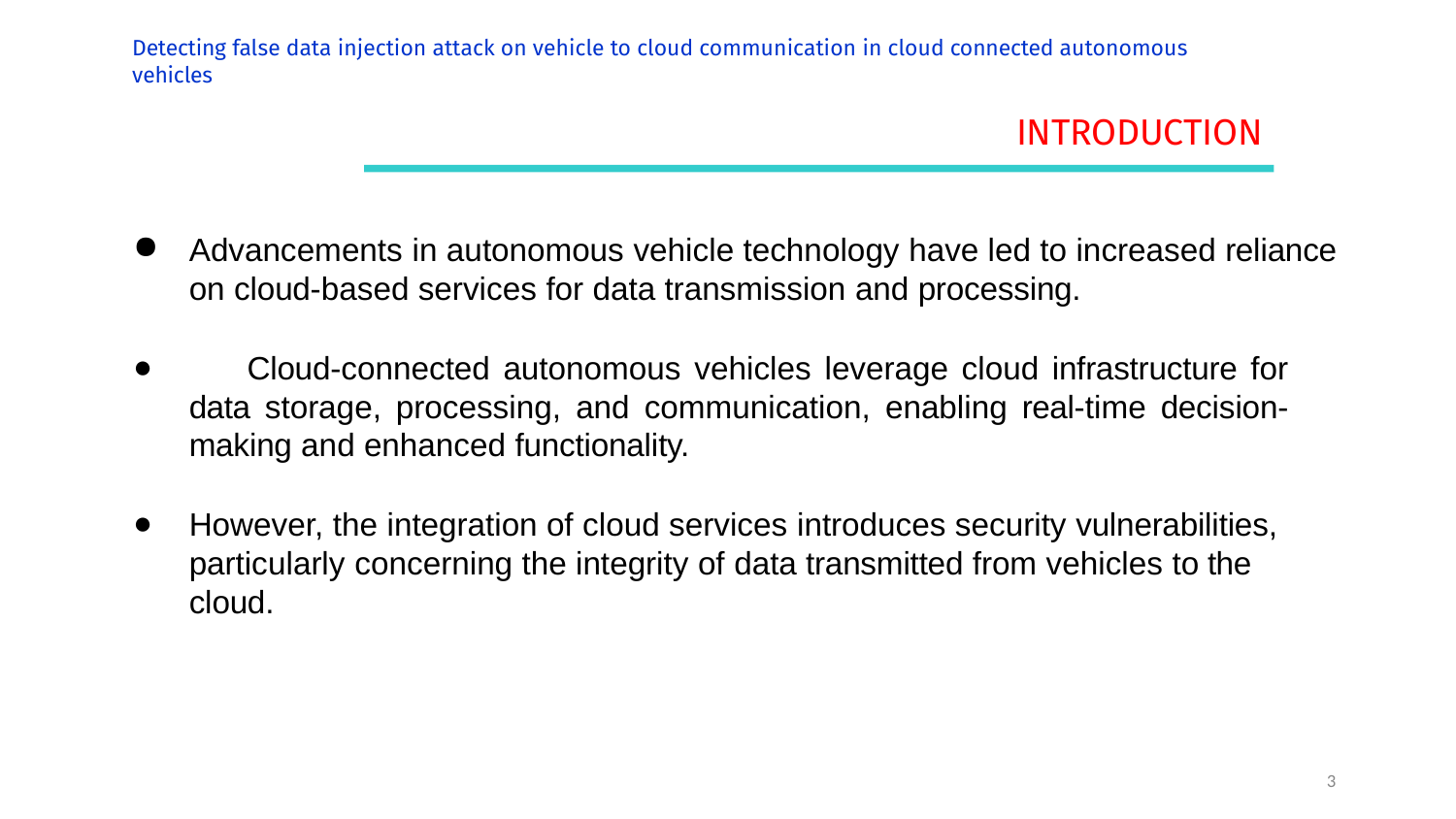

Detecting false data injection attack on vehicle to cloud communication in cloud connected autonomous vehicles
# INTRODUCTION

Advancements in autonomous vehicle technology have led to increased reliance on cloud-based services for data transmission and processing.

	Cloud-connected autonomous vehicles leverage cloud infrastructure for data storage, processing, and communication, enabling real-time decision-making and enhanced functionality.

However, the integration of cloud services introduces security vulnerabilities, particularly concerning the integrity of data transmitted from vehicles to the cloud.
3